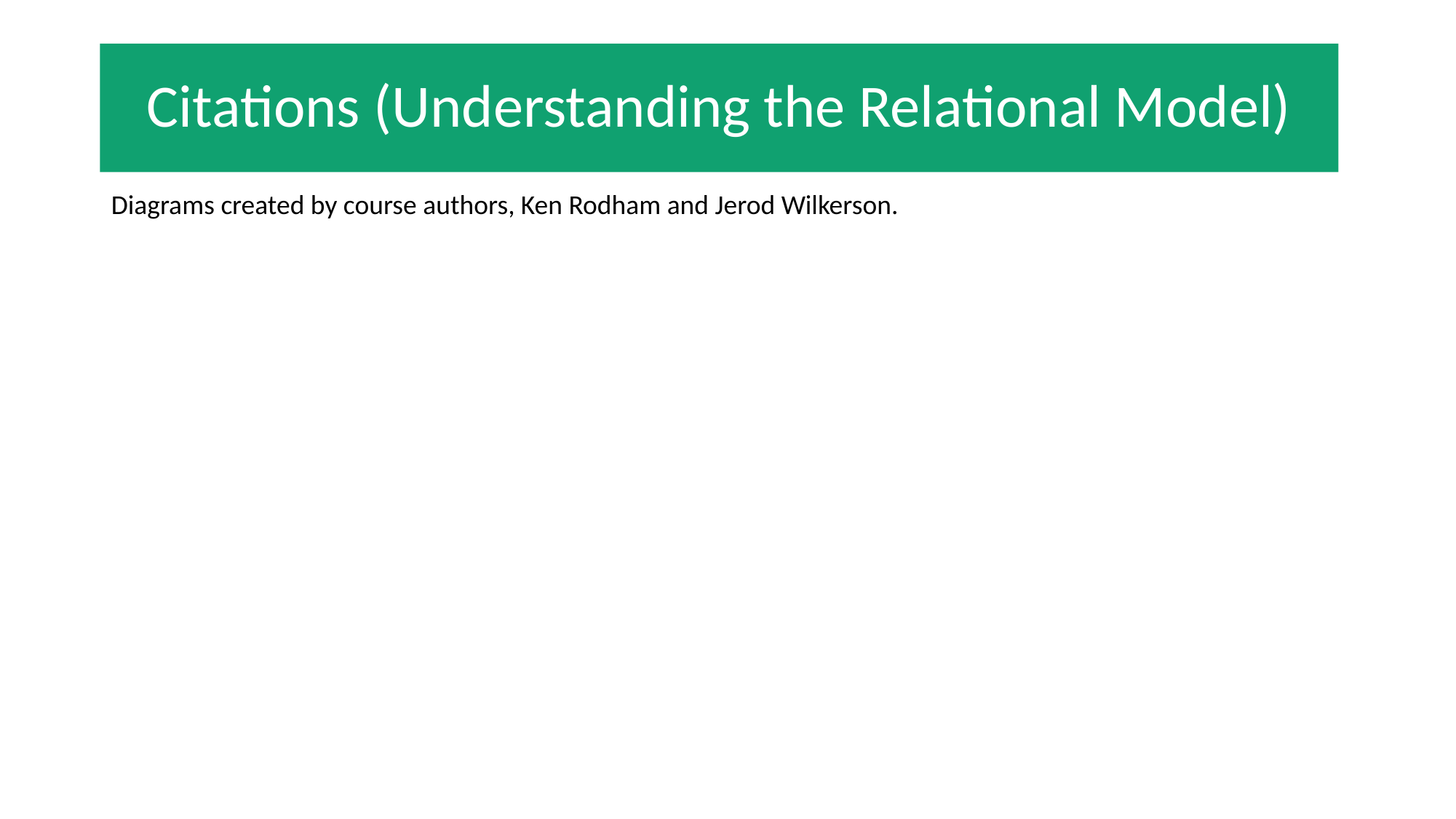

Citations (Understanding the Relational Model)
Diagrams created by course authors, Ken Rodham and Jerod Wilkerson.